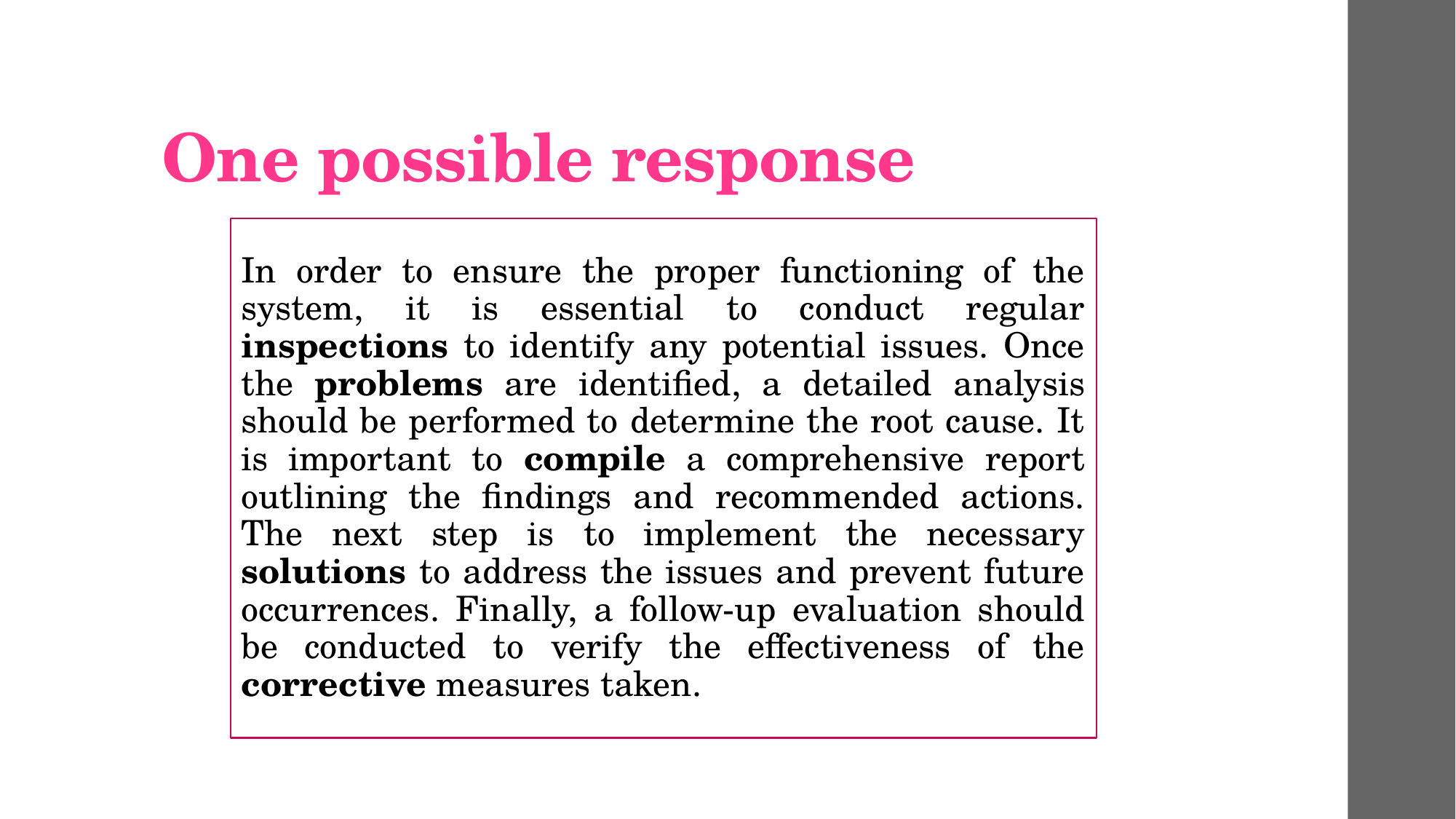

# One possible response
In order to ensure the proper functioning of the system, it is essential to conduct regular inspections to identify any potential issues. Once the problems are identified, a detailed analysis should be performed to determine the root cause. It is important to compile a comprehensive report outlining the findings and recommended actions. The next step is to implement the necessary solutions to address the issues and prevent future occurrences. Finally, a follow-up evaluation should be conducted to verify the effectiveness of the corrective measures taken.